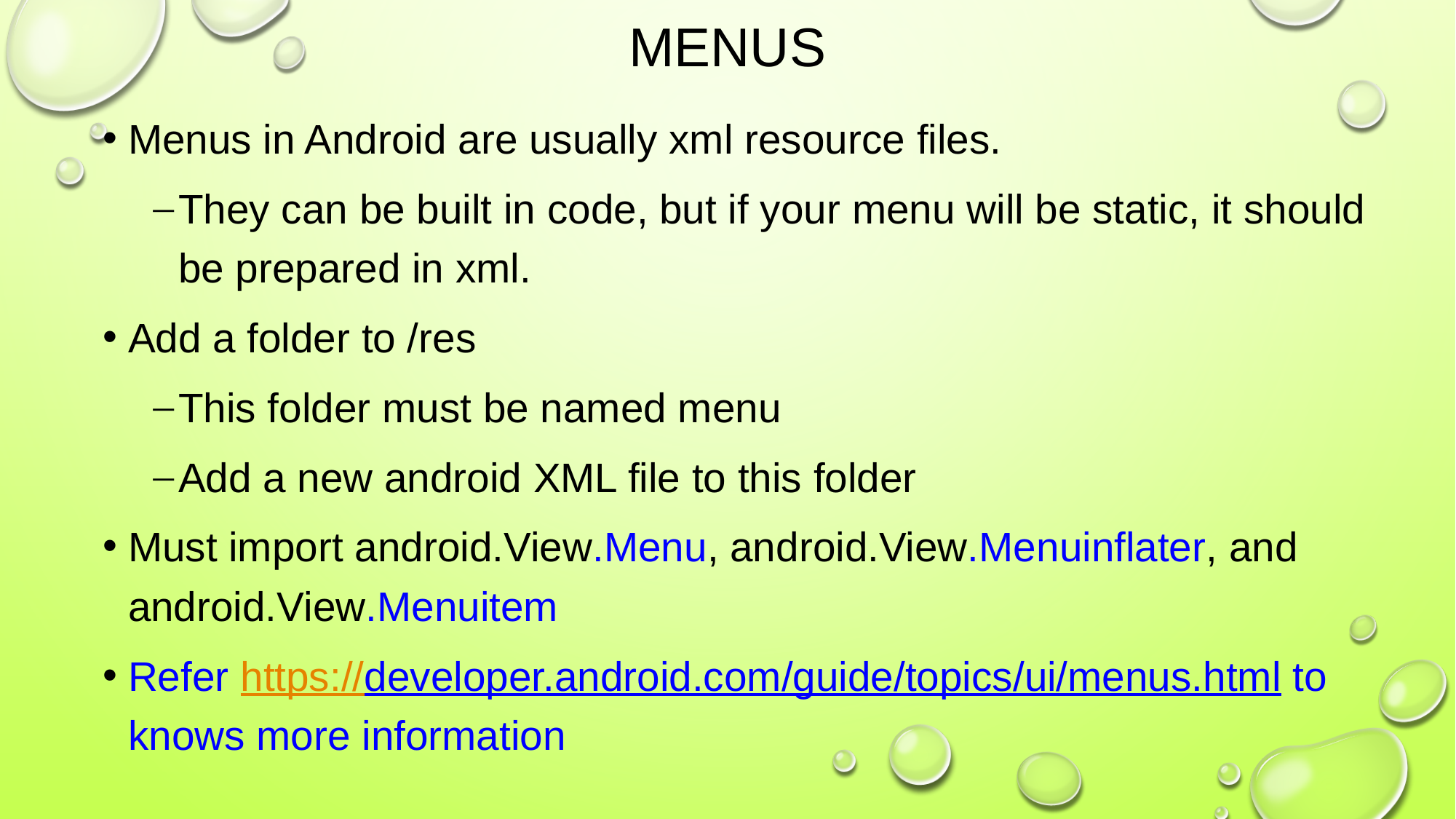

# MENUS
Menus in Android are usually xml resource files.
They can be built in code, but if your menu will be static, it should be prepared in xml.
Add a folder to /res
This folder must be named menu
Add a new android XML file to this folder
Must import android.View.Menu, android.View.Menuinflater, and android.View.Menuitem
Refer https://developer.android.com/guide/topics/ui/menus.html to knows more information